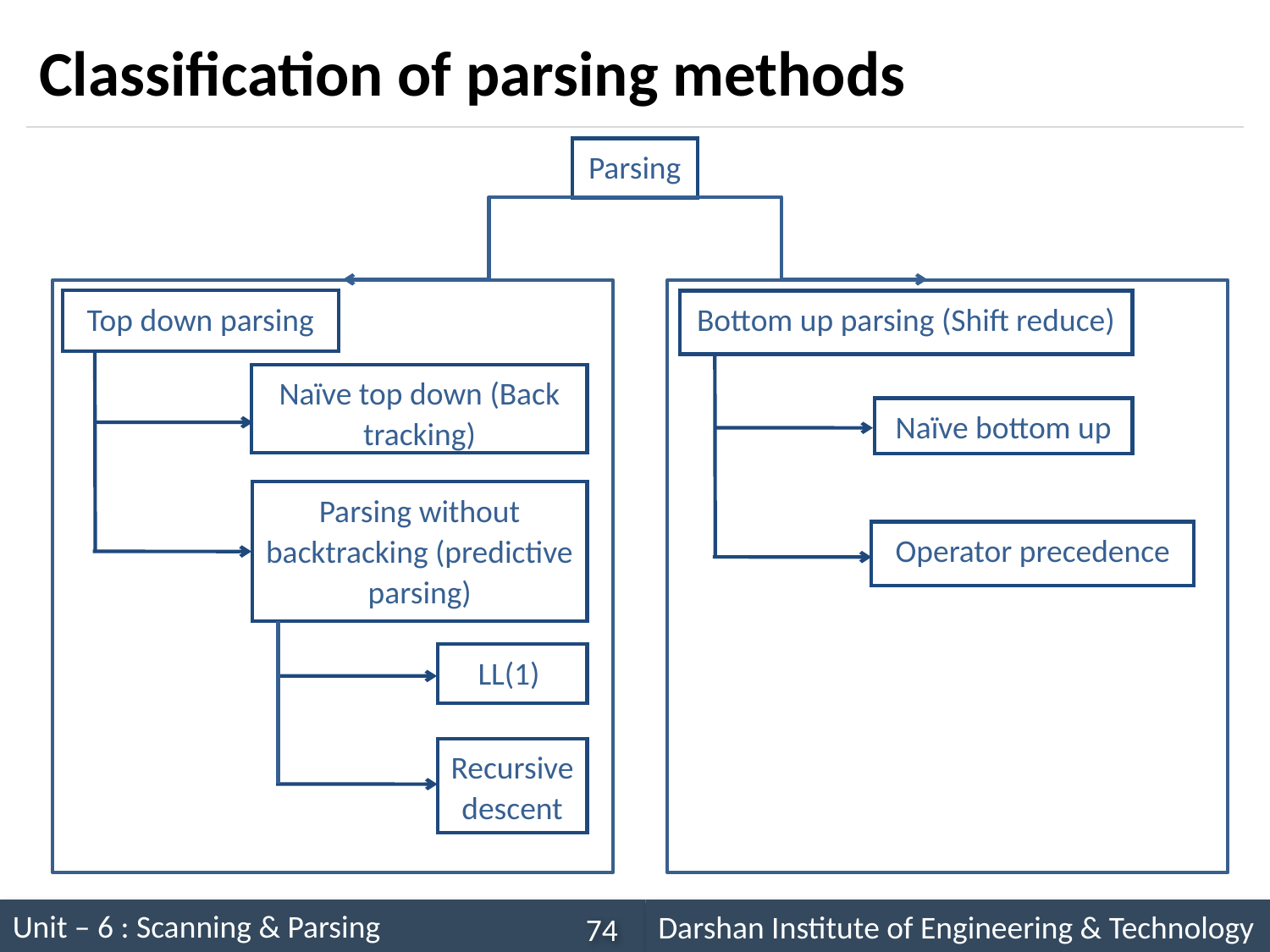

# Classification of parsing methods
Parsing

Top down parsing
Bottom up parsing (Shift reduce)
Naïve top down (Back tracking)
Naïve bottom up
Parsing without backtracking (predictive parsing)
Operator precedence
LL(1)
Recursive
 descent